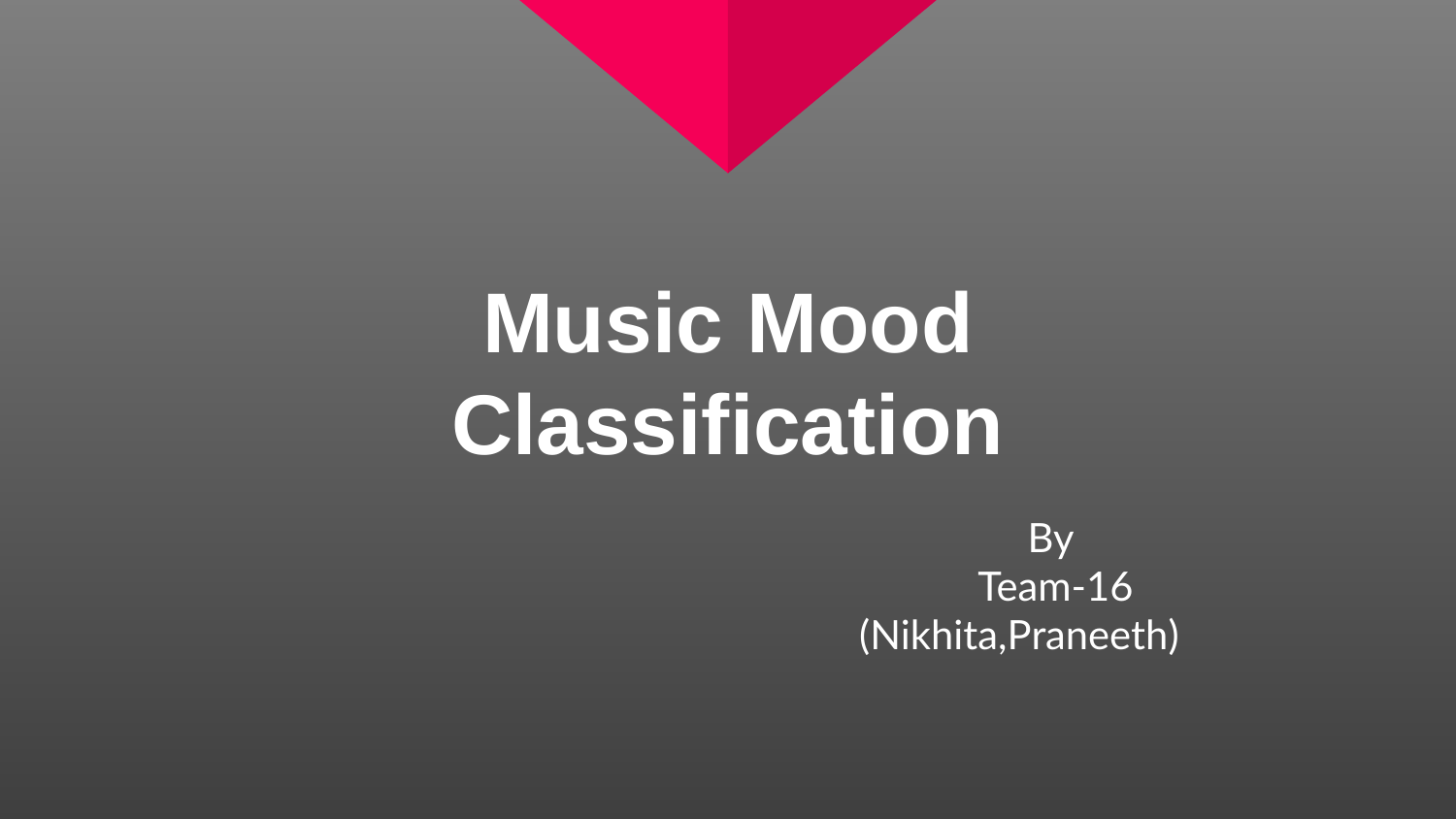

# Music Mood Classification
By
Team-16 (Nikhita,Praneeth)